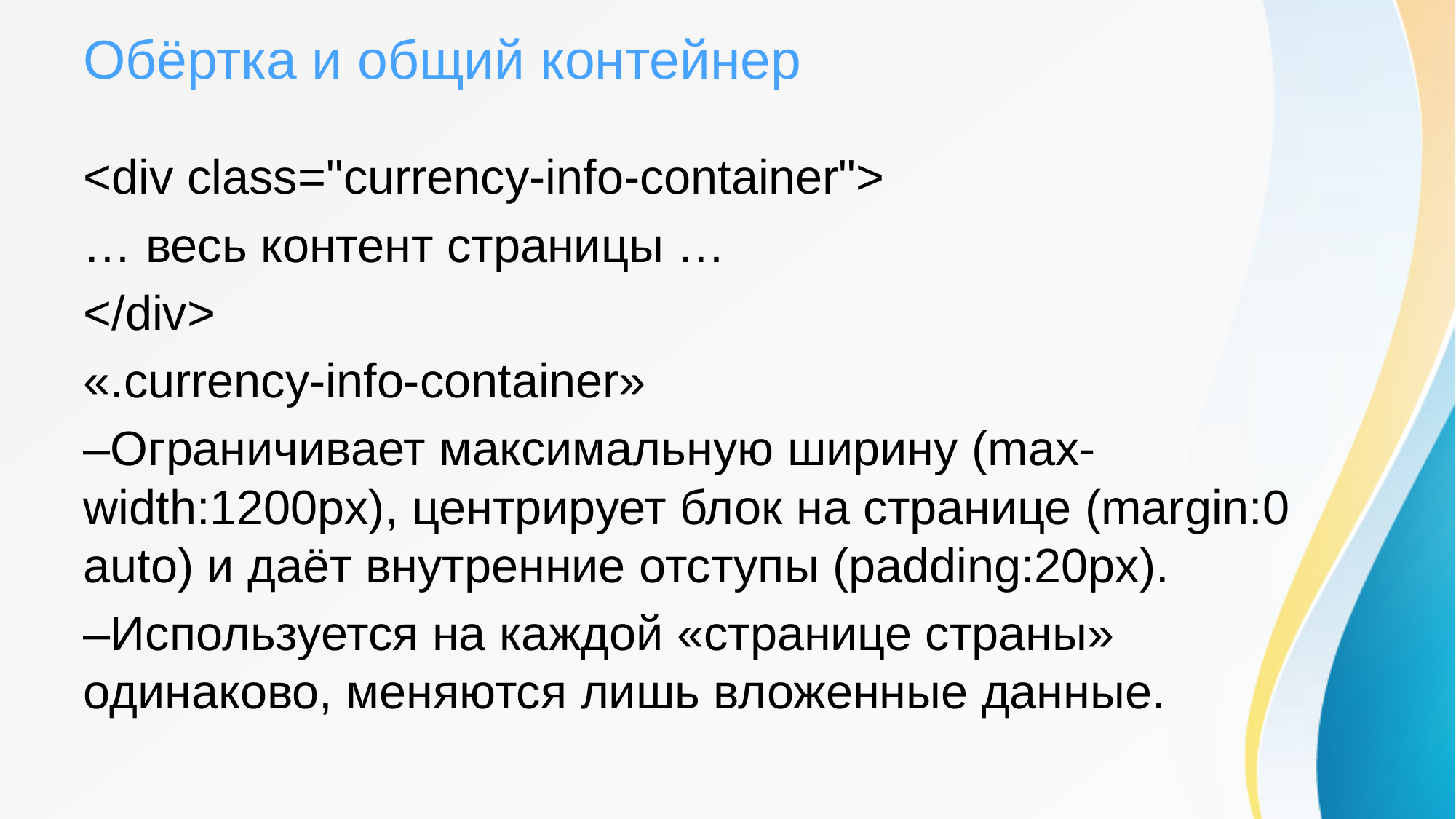

# Обёртка и общий контейнер
<div class="currency-info-container">
… весь контент страницы …
</div>
«.currency-info-container»
‒Ограничивает максимальную ширину (max-width:1200px), центрирует блок на странице (margin:0 auto) и даёт внутренние отступы (padding:20px).
‒Используется на каждой «странице страны» одинаково, меняются лишь вложенные данные.